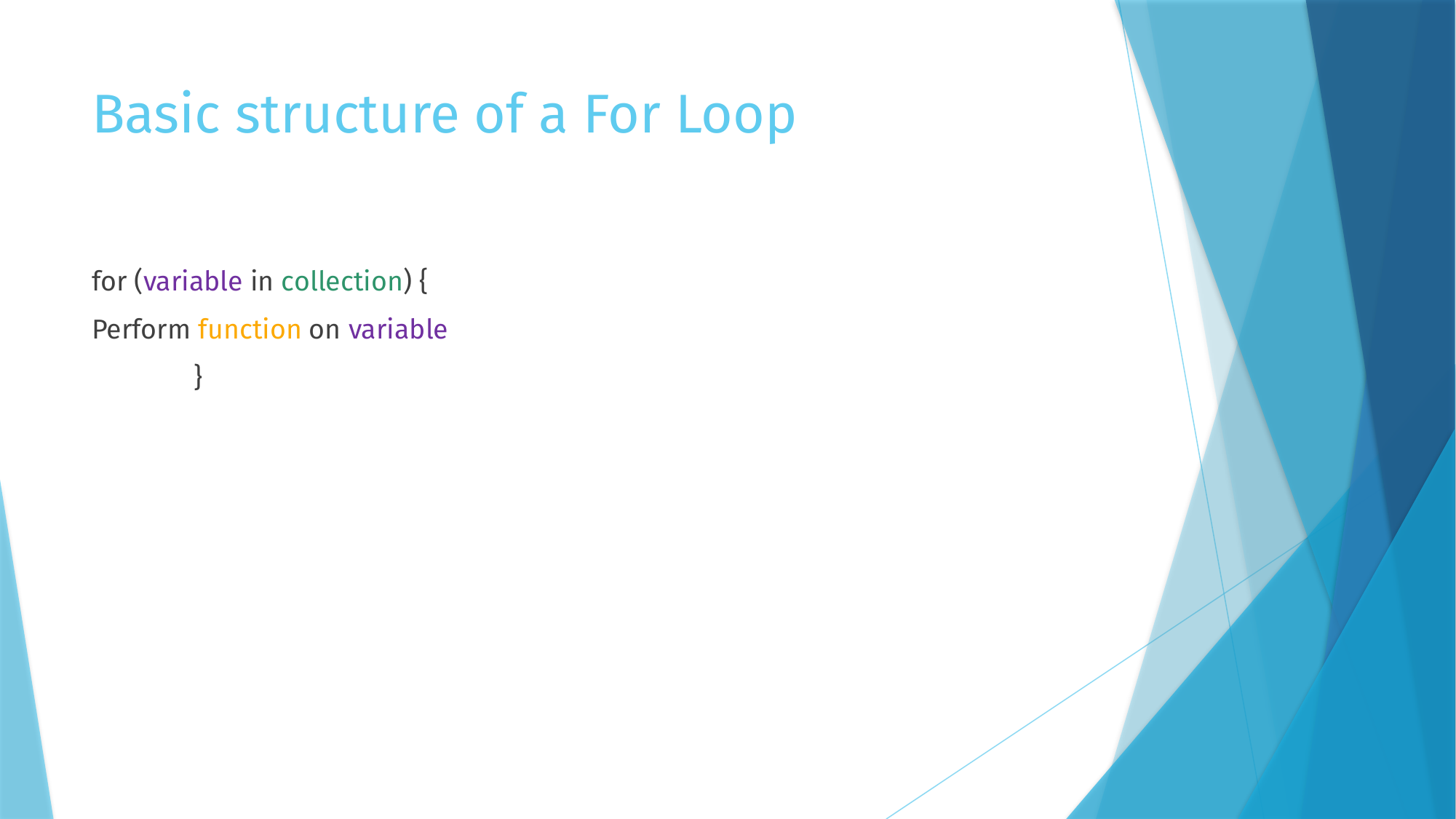

# Basic structure of a For Loop
for (variable in collection) {
Perform function on variable
              }